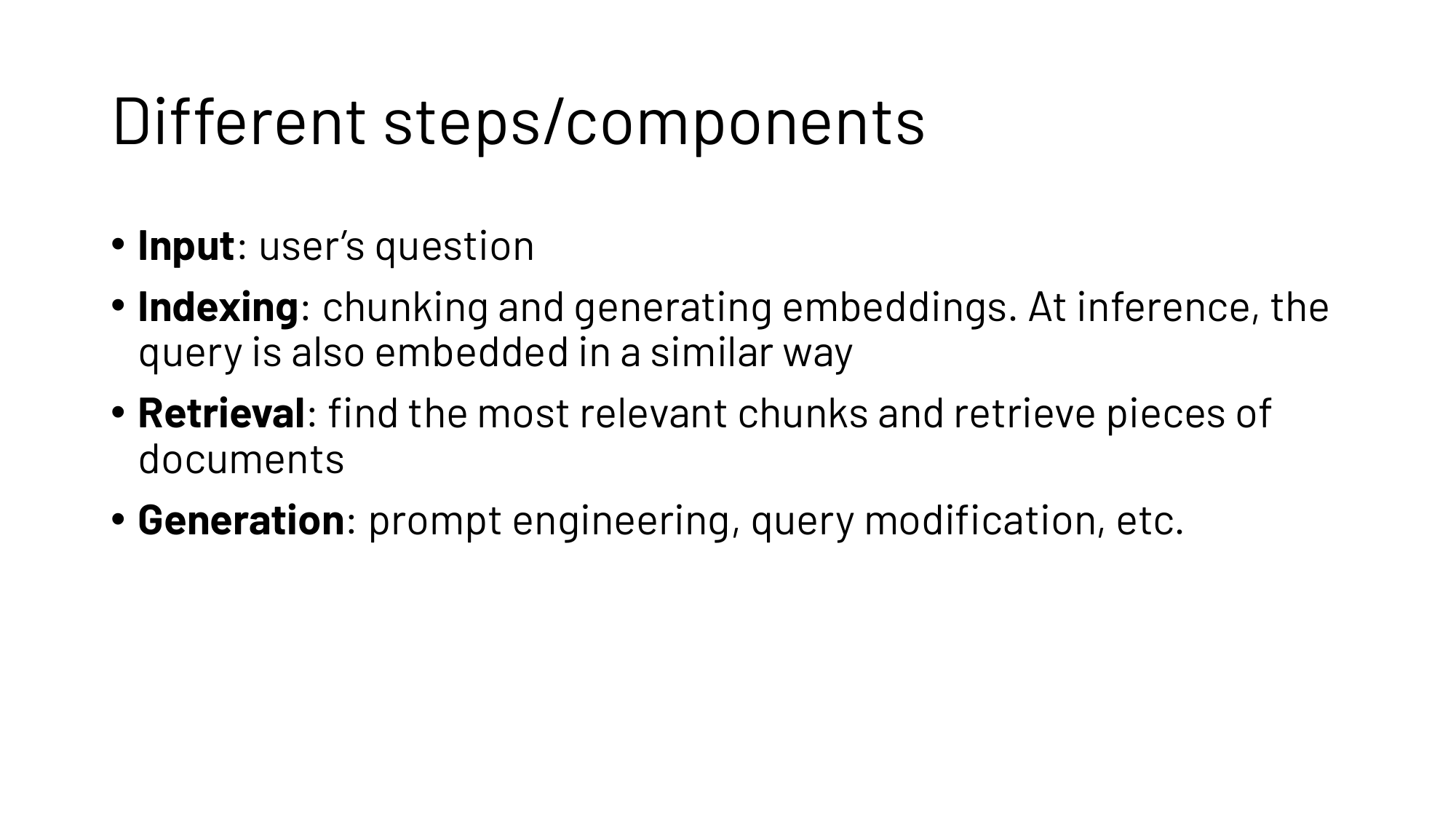

# Different steps/components
Input: user’s question
Indexing: chunking and generating embeddings. At inference, the query is also embedded in a similar way
Retrieval: find the most relevant chunks and retrieve pieces of documents
Generation: prompt engineering, query modification, etc.